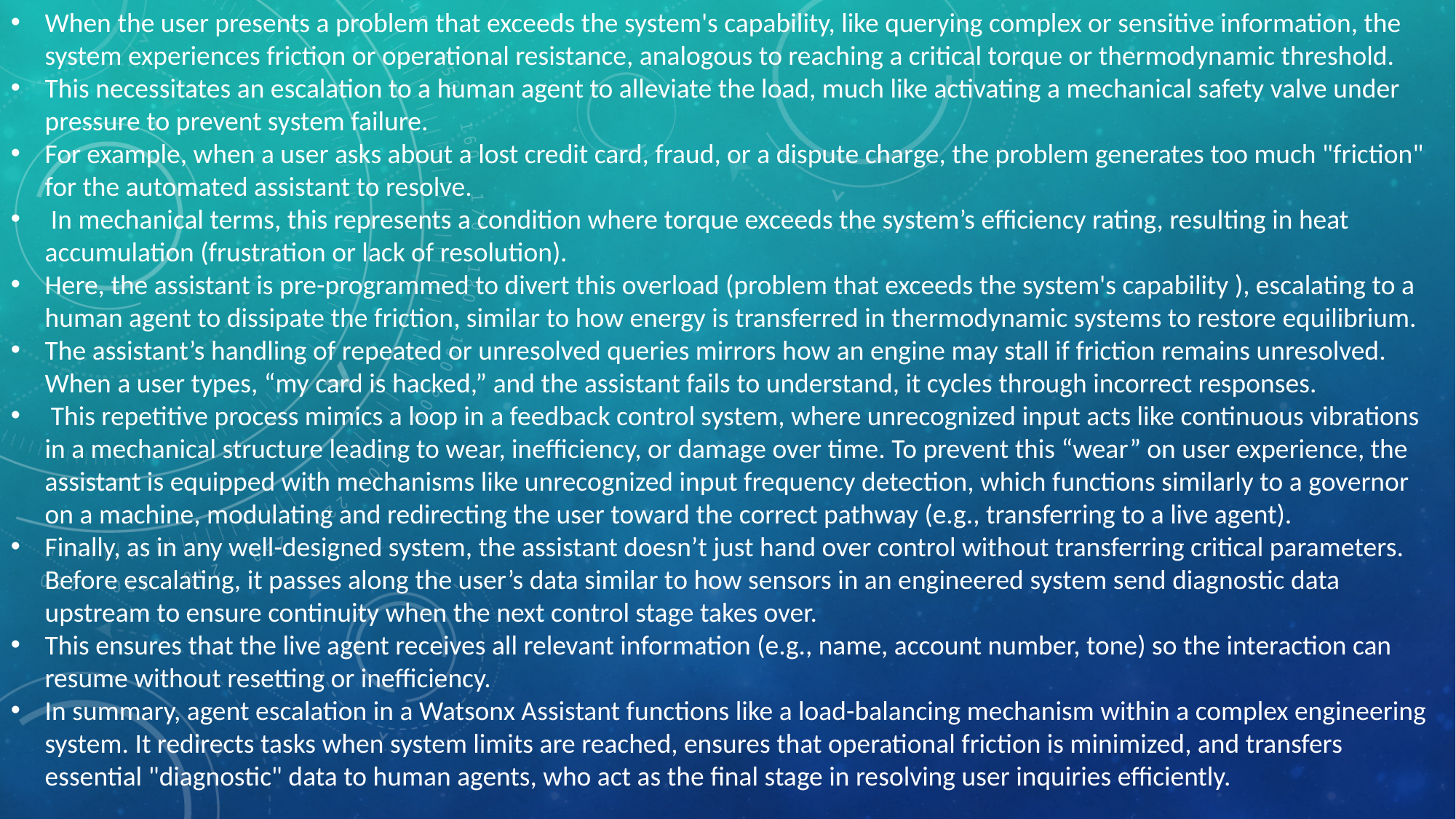

When the user presents a problem that exceeds the system's capability, like querying complex or sensitive information, the system experiences friction or operational resistance, analogous to reaching a critical torque or thermodynamic threshold.
This necessitates an escalation to a human agent to alleviate the load, much like activating a mechanical safety valve under pressure to prevent system failure.
For example, when a user asks about a lost credit card, fraud, or a dispute charge, the problem generates too much "friction" for the automated assistant to resolve.
 In mechanical terms, this represents a condition where torque exceeds the system’s efficiency rating, resulting in heat accumulation (frustration or lack of resolution).
Here, the assistant is pre-programmed to divert this overload (problem that exceeds the system's capability ), escalating to a human agent to dissipate the friction, similar to how energy is transferred in thermodynamic systems to restore equilibrium.
The assistant’s handling of repeated or unresolved queries mirrors how an engine may stall if friction remains unresolved. When a user types, “my card is hacked,” and the assistant fails to understand, it cycles through incorrect responses.
 This repetitive process mimics a loop in a feedback control system, where unrecognized input acts like continuous vibrations in a mechanical structure leading to wear, inefficiency, or damage over time. To prevent this “wear” on user experience, the assistant is equipped with mechanisms like unrecognized input frequency detection, which functions similarly to a governor on a machine, modulating and redirecting the user toward the correct pathway (e.g., transferring to a live agent).
Finally, as in any well-designed system, the assistant doesn’t just hand over control without transferring critical parameters. Before escalating, it passes along the user’s data similar to how sensors in an engineered system send diagnostic data upstream to ensure continuity when the next control stage takes over.
This ensures that the live agent receives all relevant information (e.g., name, account number, tone) so the interaction can resume without resetting or inefficiency.
In summary, agent escalation in a Watsonx Assistant functions like a load-balancing mechanism within a complex engineering system. It redirects tasks when system limits are reached, ensures that operational friction is minimized, and transfers essential "diagnostic" data to human agents, who act as the final stage in resolving user inquiries efficiently.